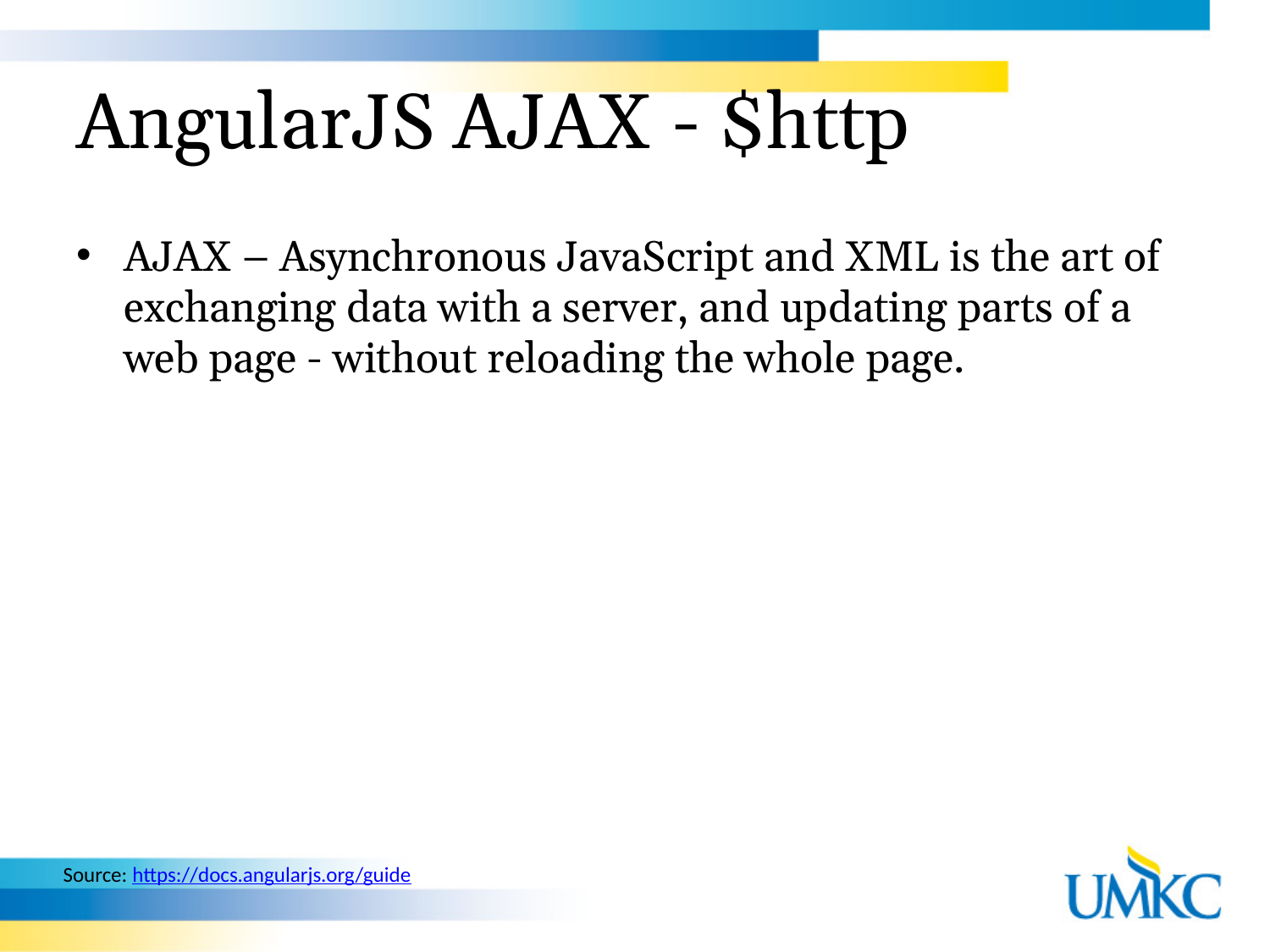

# AngularJS AJAX - $http
AJAX – Asynchronous JavaScript and XML is the art of exchanging data with a server, and updating parts of a web page - without reloading the whole page.
Source: https://docs.angularjs.org/guide